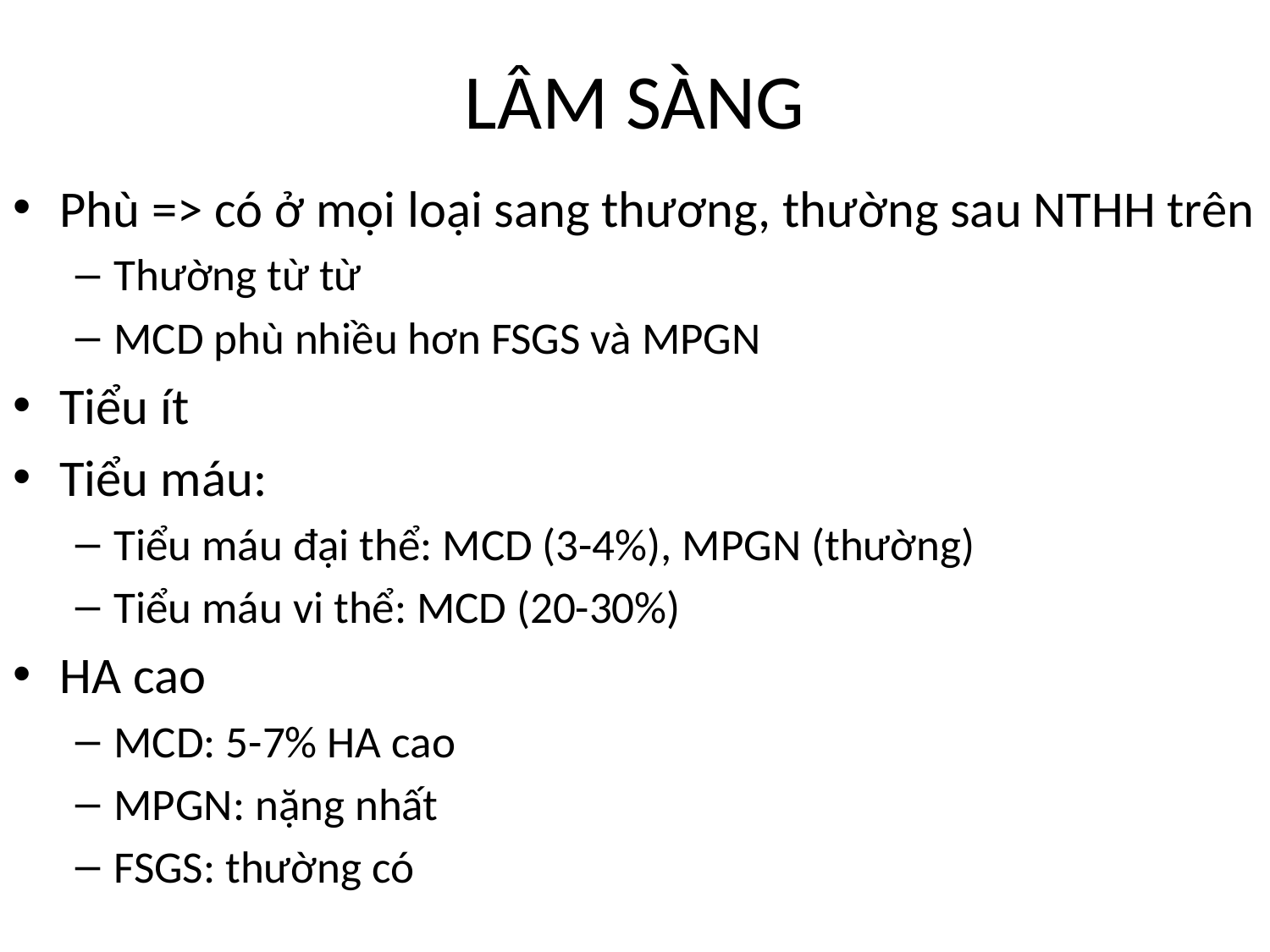

# LÂM SÀNG
Phù => có ở mọi loại sang thương, thường sau NTHH trên
Thường từ từ
MCD phù nhiều hơn FSGS và MPGN
Tiểu ít
Tiểu máu:
Tiểu máu đại thể: MCD (3-4%), MPGN (thường)
Tiểu máu vi thể: MCD (20-30%)
HA cao
MCD: 5-7% HA cao
MPGN: nặng nhất
FSGS: thường có